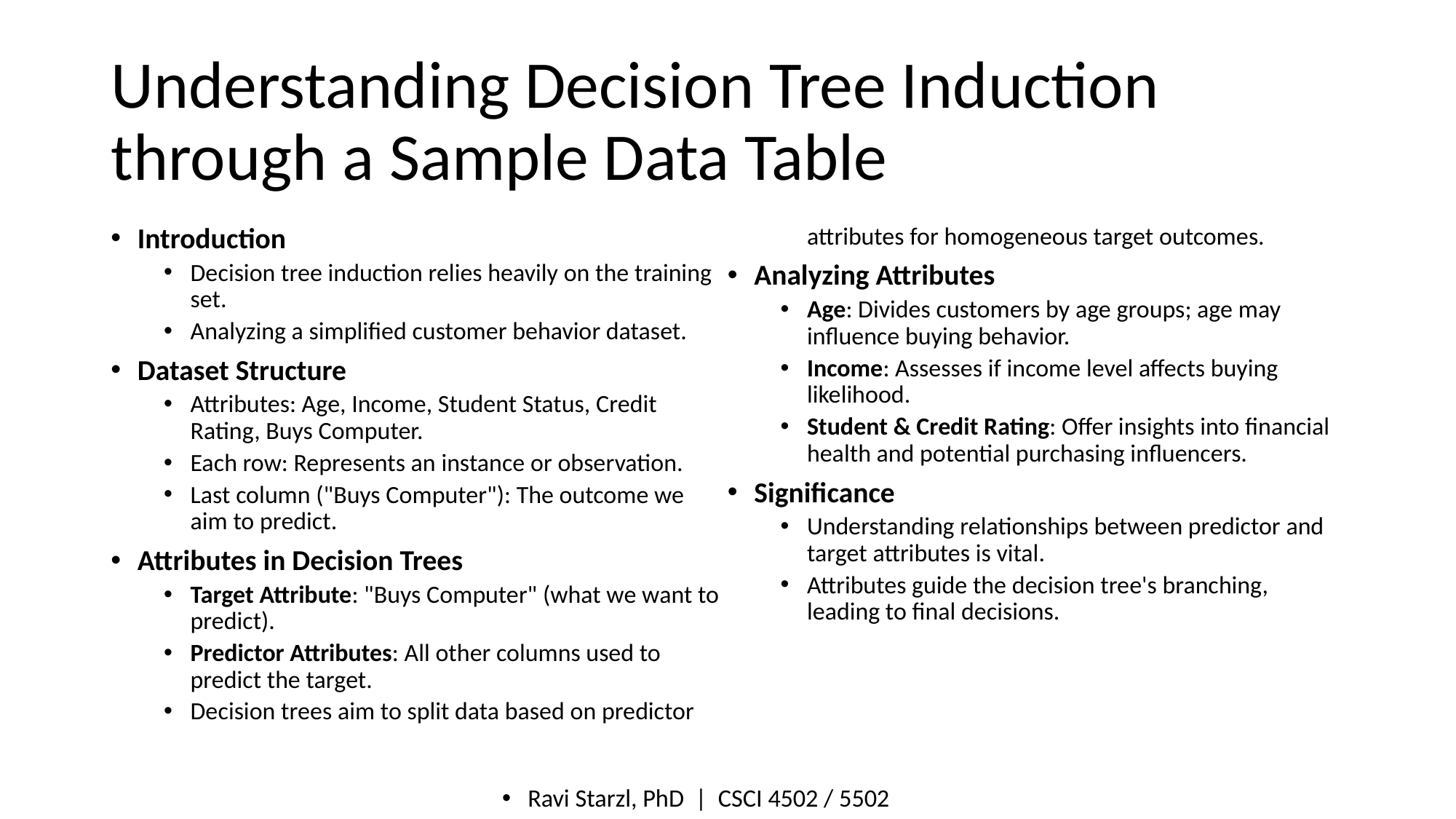

# Understanding Decision Tree Induction through a Sample Data Table
Introduction
Decision tree induction relies heavily on the training set.
Analyzing a simplified customer behavior dataset.
Dataset Structure
Attributes: Age, Income, Student Status, Credit Rating, Buys Computer.
Each row: Represents an instance or observation.
Last column ("Buys Computer"): The outcome we aim to predict.
Attributes in Decision Trees
Target Attribute: "Buys Computer" (what we want to predict).
Predictor Attributes: All other columns used to predict the target.
Decision trees aim to split data based on predictor attributes for homogeneous target outcomes.
Analyzing Attributes
Age: Divides customers by age groups; age may influence buying behavior.
Income: Assesses if income level affects buying likelihood.
Student & Credit Rating: Offer insights into financial health and potential purchasing influencers.
Significance
Understanding relationships between predictor and target attributes is vital.
Attributes guide the decision tree's branching, leading to final decisions.

Ravi Starzl, PhD  |  CSCI 4502 / 5502​